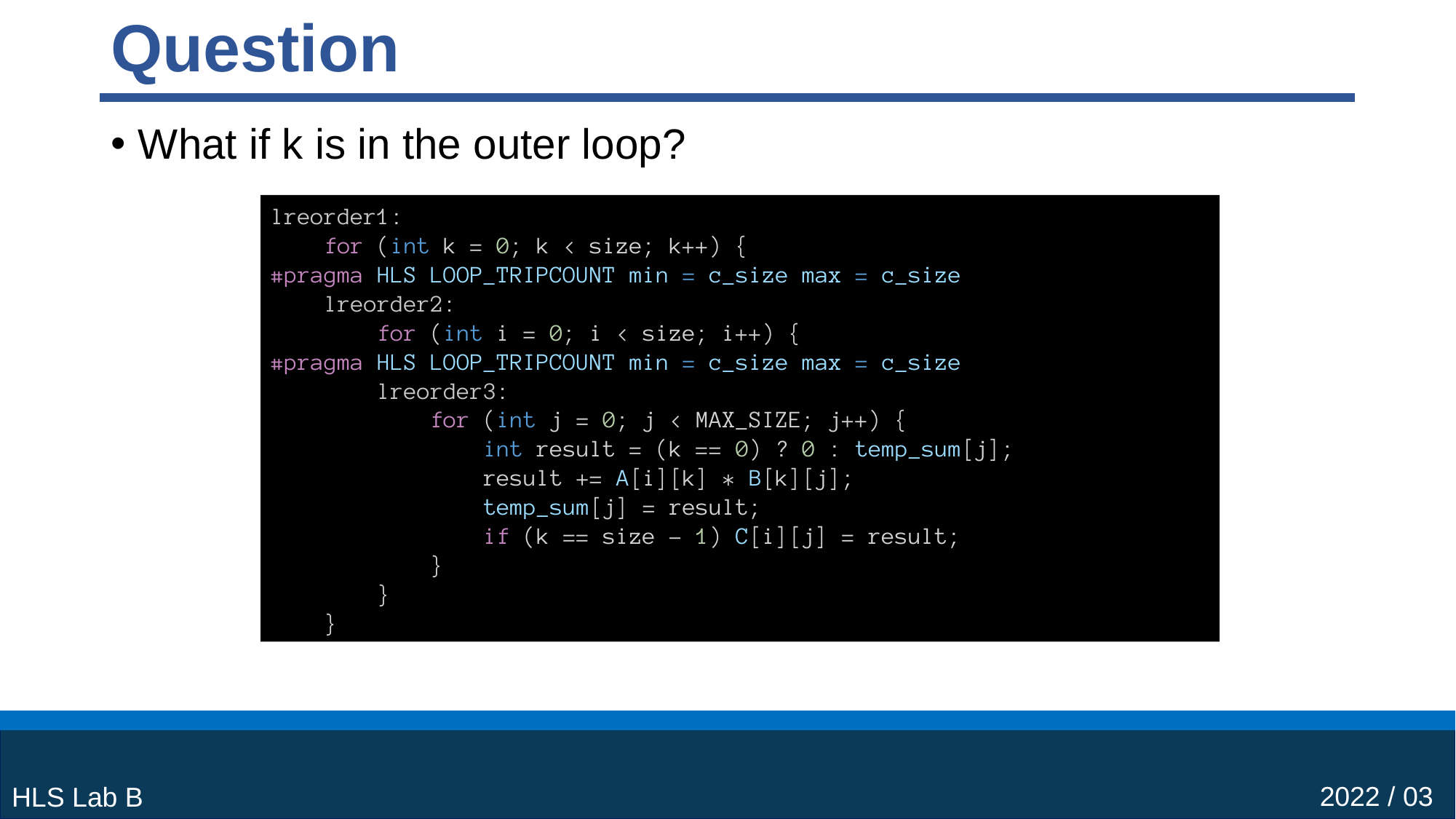

# Question
What if k is in the outer loop?

lreorder1:
    for (int k = 0; k < size; k++) {
#pragma HLS LOOP_TRIPCOUNT min = c_size max = c_size
    lreorder2:
        for (int i = 0; i < size; i++) {
#pragma HLS LOOP_TRIPCOUNT min = c_size max = c_size
        lreorder3:
            for (int j = 0; j < MAX_SIZE; j++) {
                int result = (k == 0) ? 0 : temp_sum[j];
                result += A[i][k] * B[k][j];
                temp_sum[j] = result;
                if (k == size - 1) C[i][j] = result;
            }
        }
    }

2022 / 03
HLS Lab B